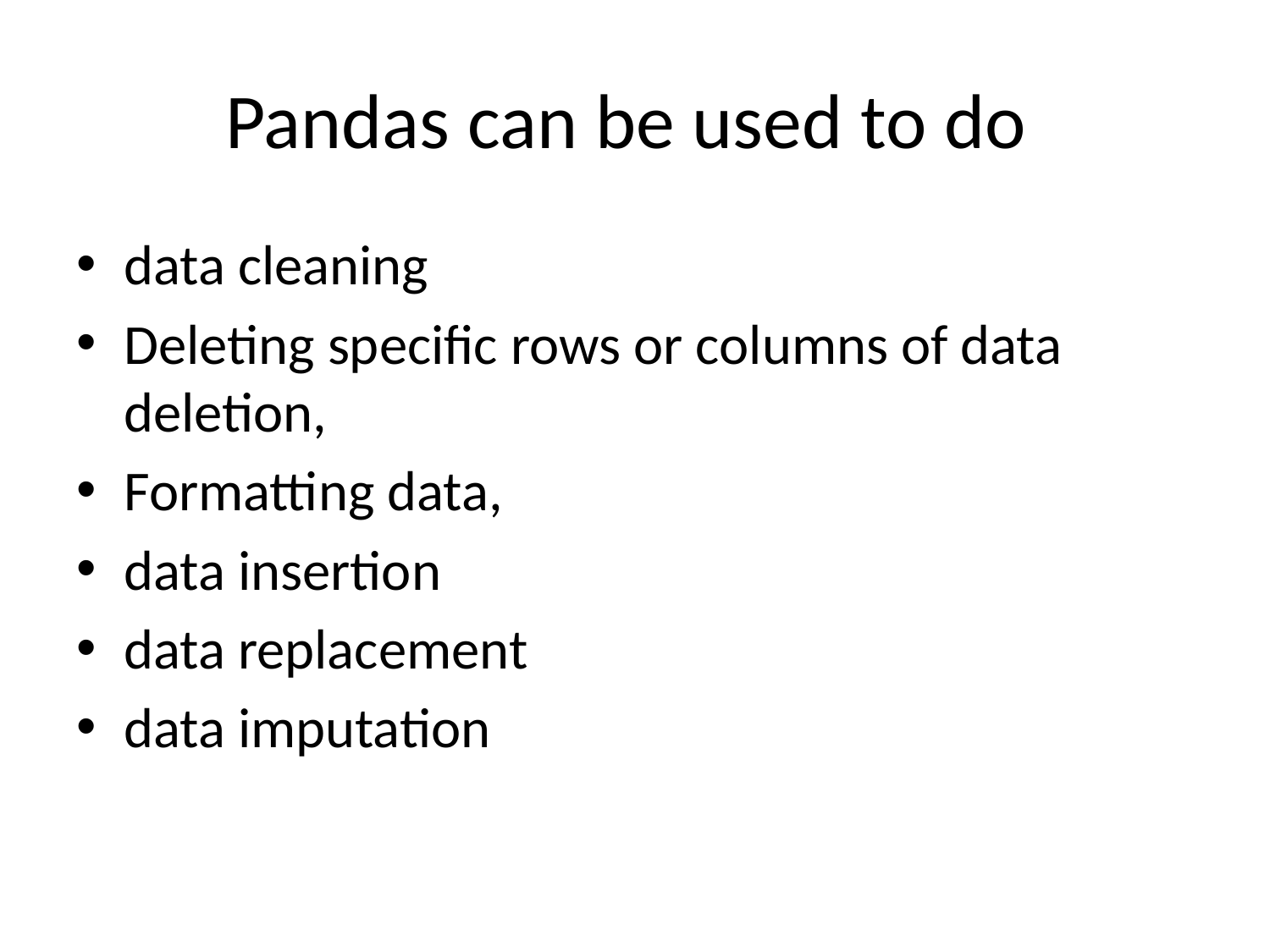

# Pandas can be used to do
data cleaning
Deleting specific rows or columns of data deletion,
Formatting data,
data insertion
data replacement
data imputation